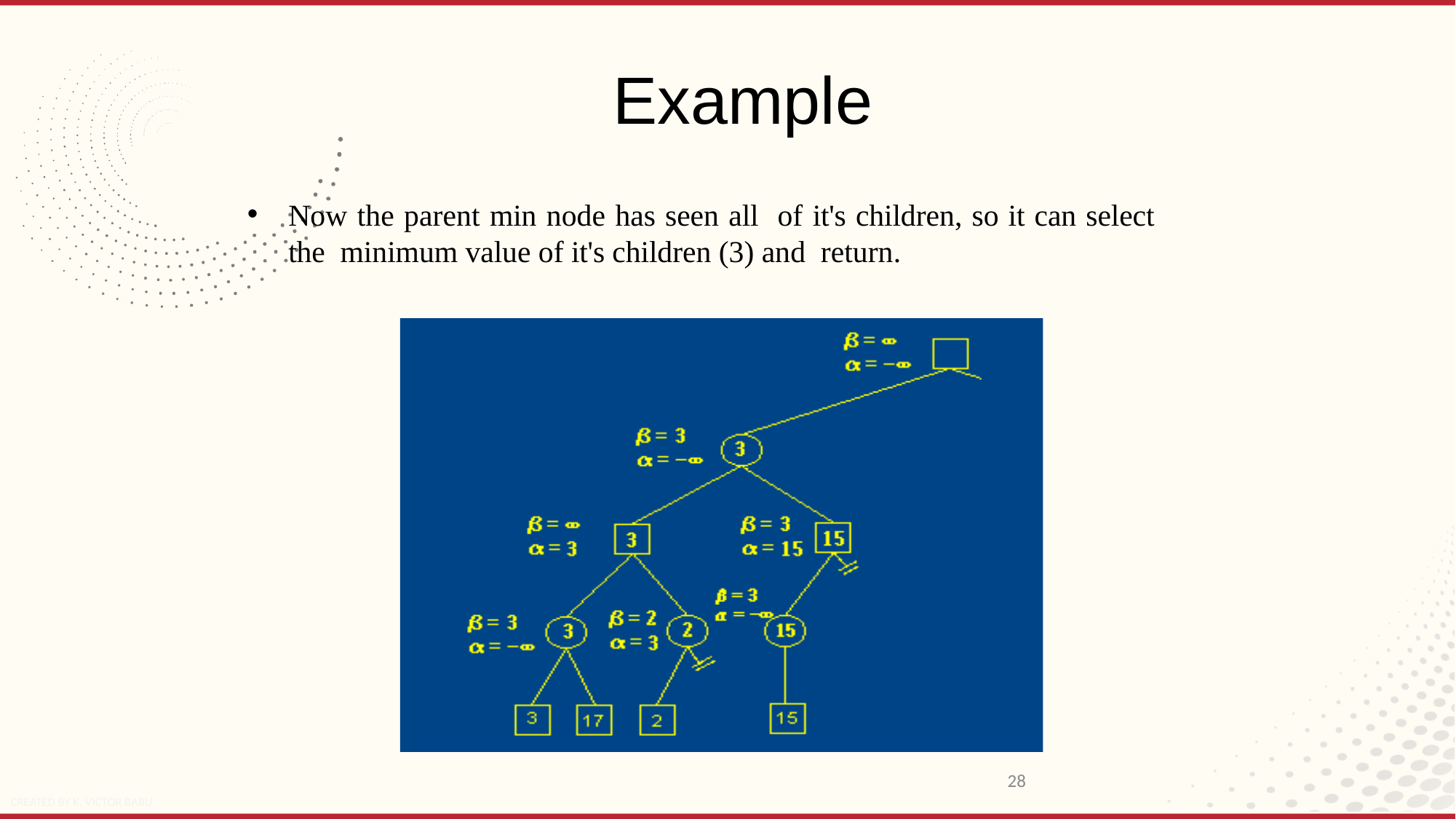

# Example
Now the parent min node has seen all  of it's children, so it can select the  minimum value of it's children (3) and  return.

28